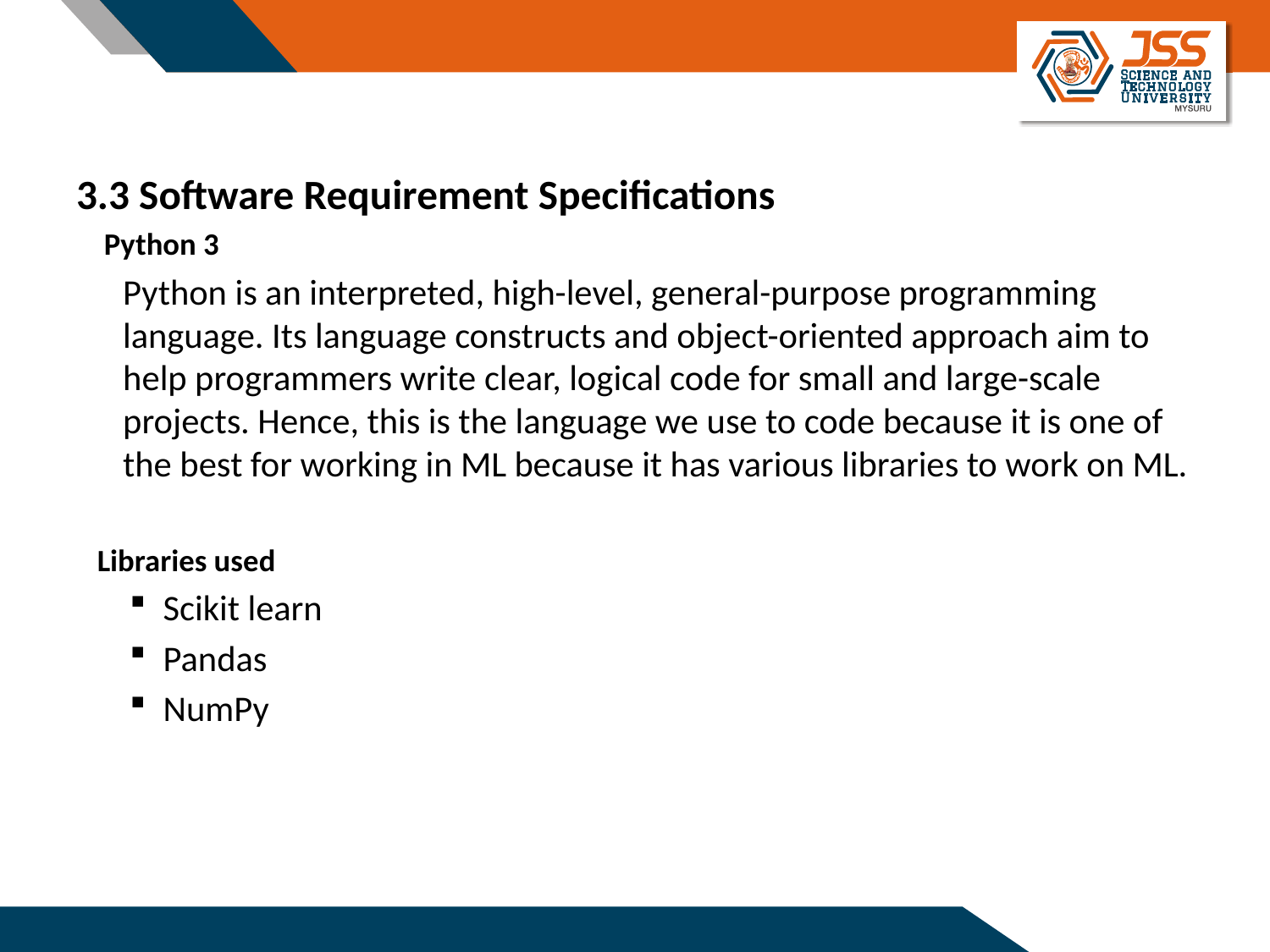

3.3 Software Requirement Specifications
    Python 3
Python is an interpreted, high-level, general-purpose programming language. Its language constructs and object-oriented approach aim to help programmers write clear, logical code for small and large-scale projects. Hence, this is the language we use to code because it is one of the best for working in ML because it has various libraries to work on ML.

   Libraries used
Scikit learn
Pandas
NumPy